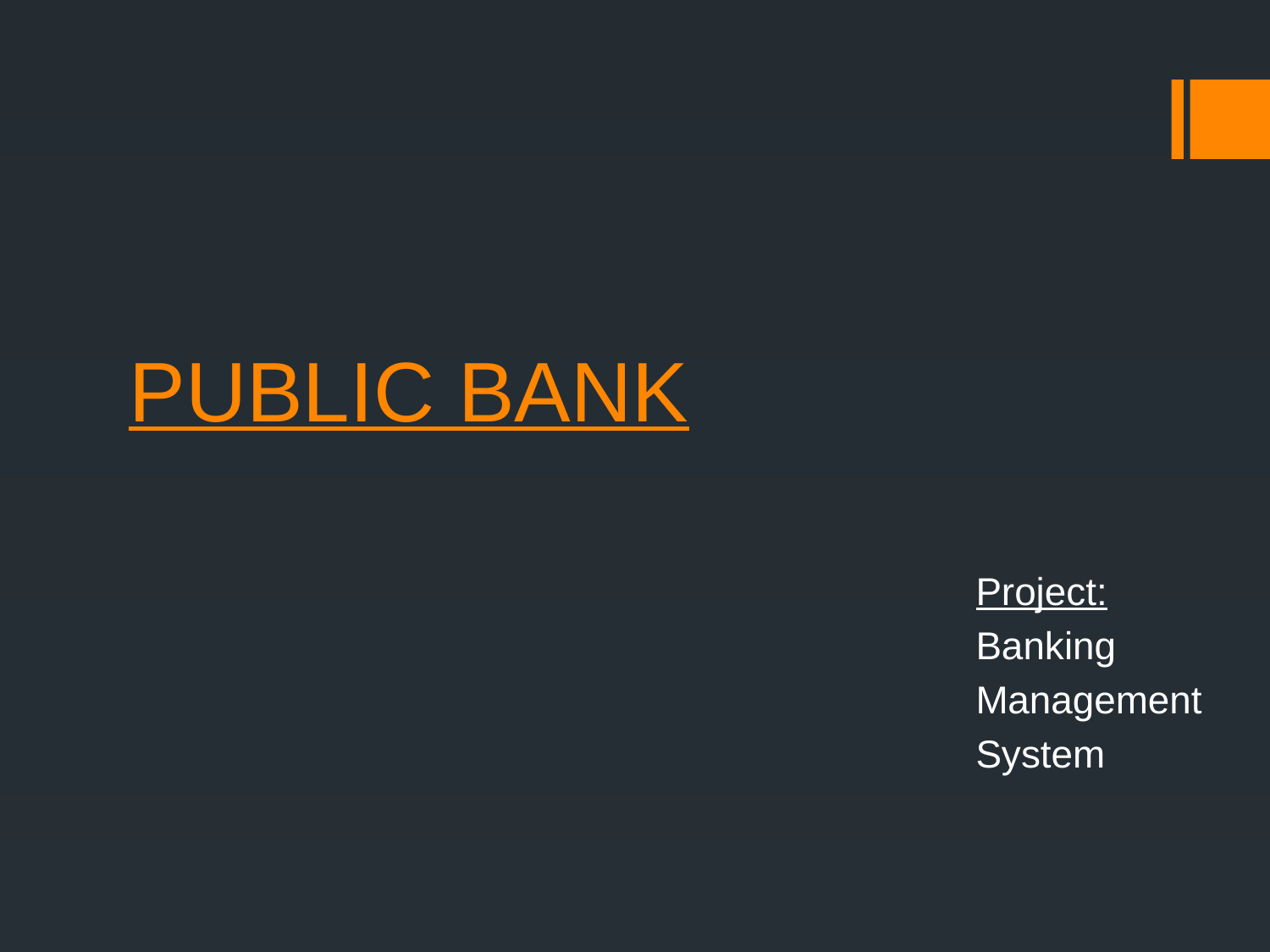

# PUBLIC BANK
Project:
Banking
Management
System